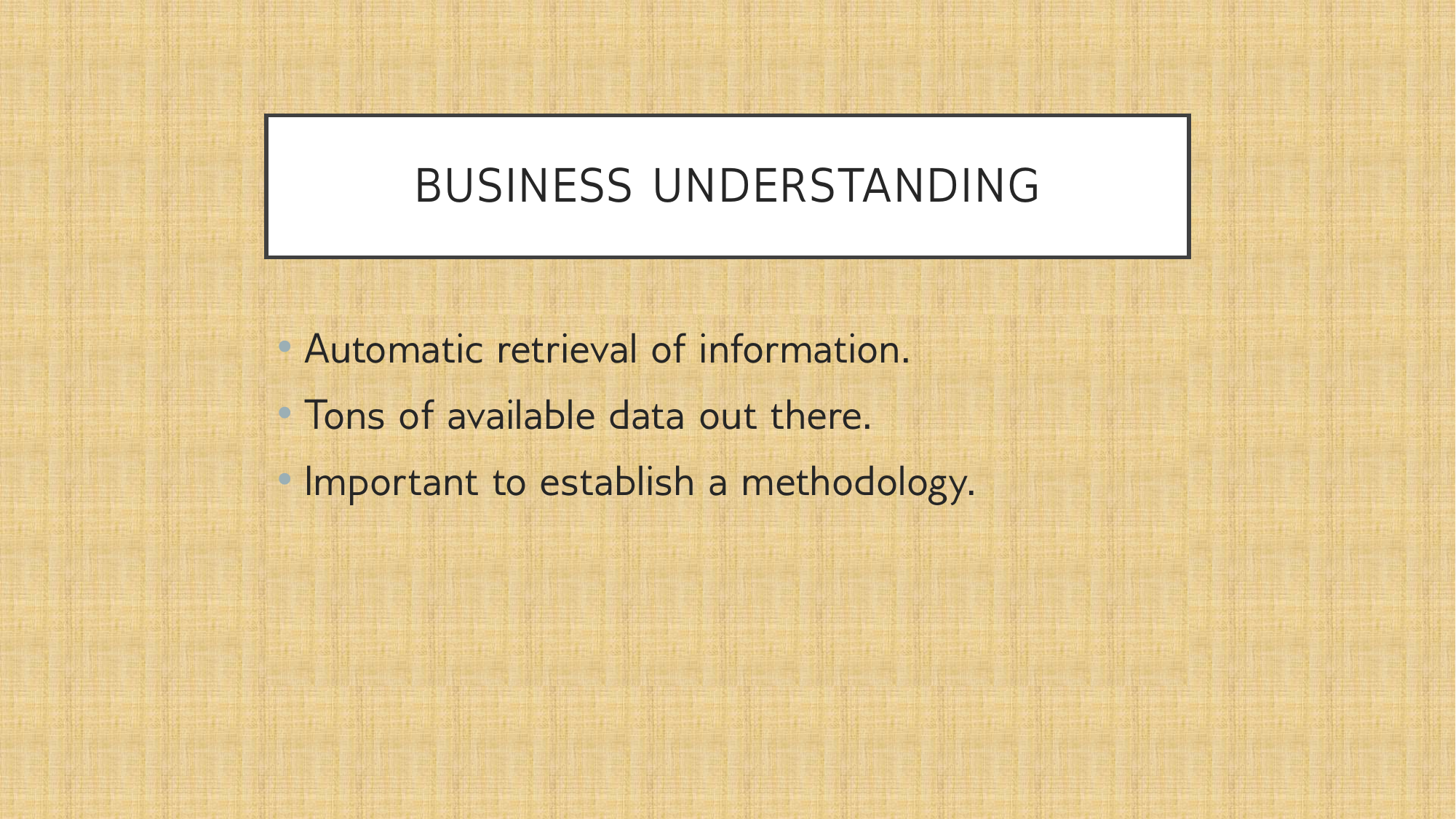

# Business Understanding
Automatic retrieval of information.
Tons of available data out there.
Important to establish a methodology.